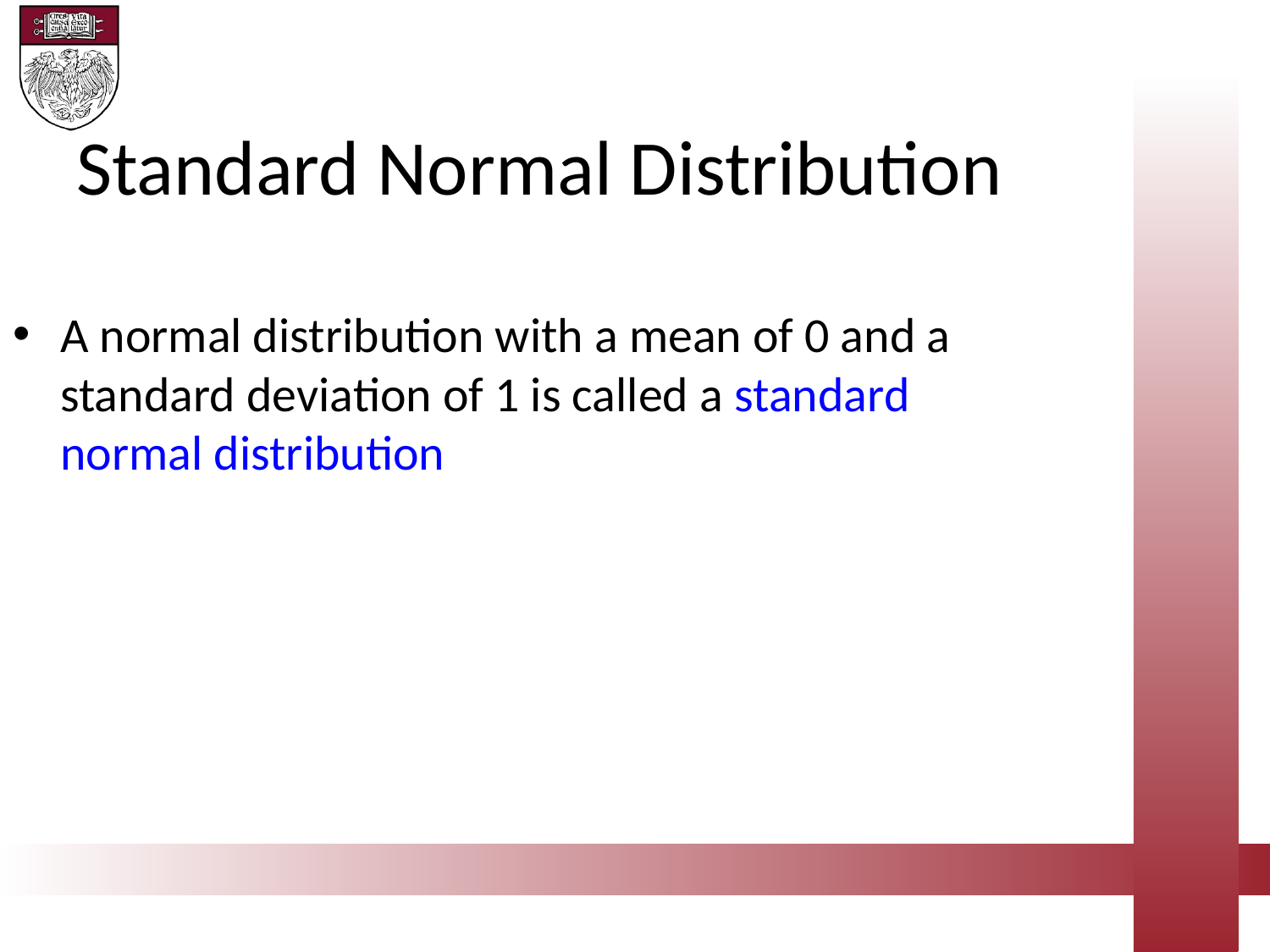

Standard Normal Distribution
A normal distribution with a mean of 0 and a standard deviation of 1 is called a standard normal distribution